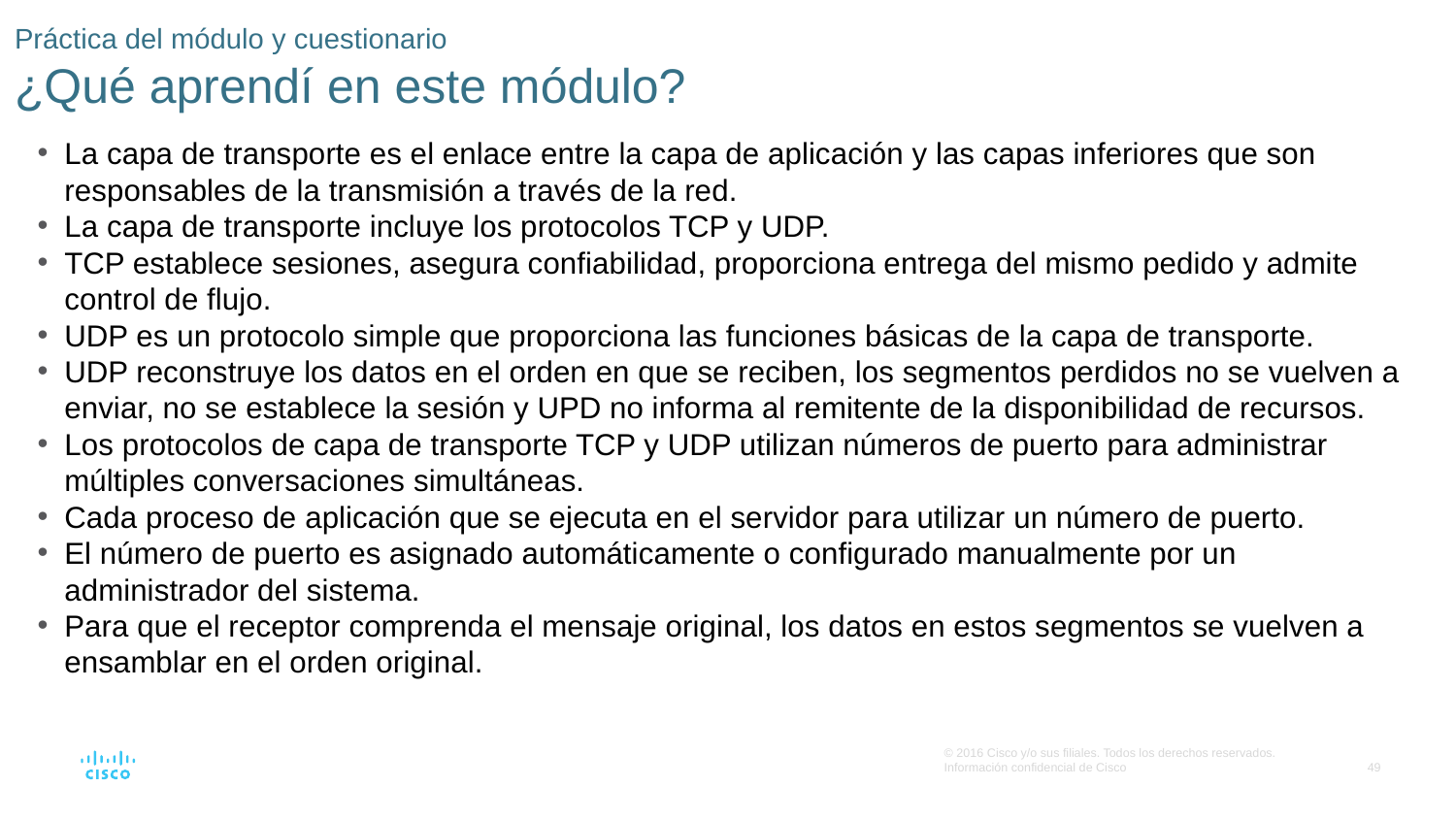

# Práctica del módulo y cuestionario ¿Qué aprendí en este módulo?
La capa de transporte es el enlace entre la capa de aplicación y las capas inferiores que son responsables de la transmisión a través de la red.
La capa de transporte incluye los protocolos TCP y UDP.
TCP establece sesiones, asegura confiabilidad, proporciona entrega del mismo pedido y admite control de flujo.
UDP es un protocolo simple que proporciona las funciones básicas de la capa de transporte.
UDP reconstruye los datos en el orden en que se reciben, los segmentos perdidos no se vuelven a enviar, no se establece la sesión y UPD no informa al remitente de la disponibilidad de recursos.
Los protocolos de capa de transporte TCP y UDP utilizan números de puerto para administrar múltiples conversaciones simultáneas.
Cada proceso de aplicación que se ejecuta en el servidor para utilizar un número de puerto.
El número de puerto es asignado automáticamente o configurado manualmente por un administrador del sistema.
Para que el receptor comprenda el mensaje original, los datos en estos segmentos se vuelven a ensamblar en el orden original.